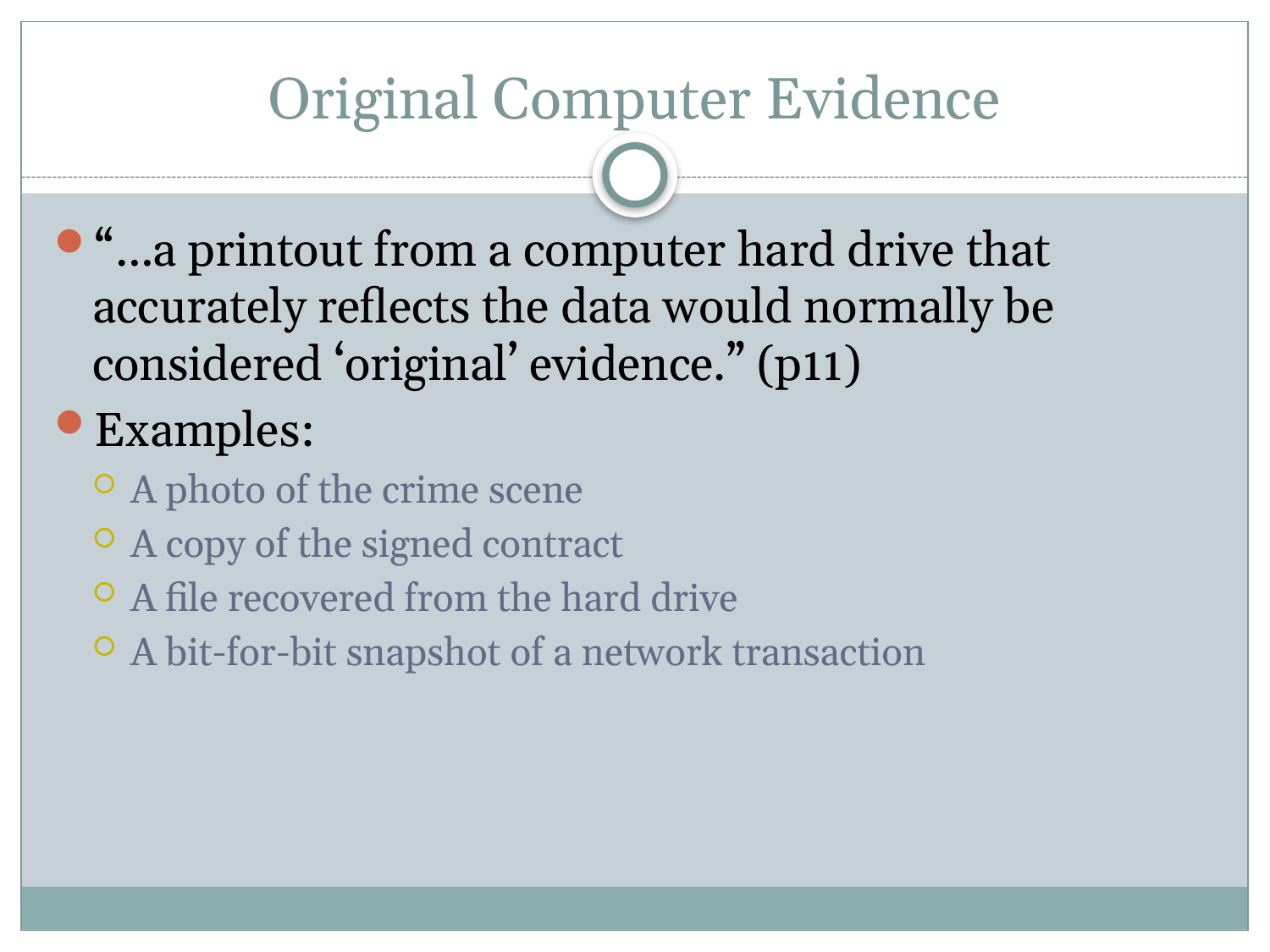

# Original Computer Evidence
“…a printout from a computer hard drive that accurately reflects the data would normally be considered ‘original’ evidence.” (p11)
Examples:
A photo of the crime scene
A copy of the signed contract
A file recovered from the hard drive
A bit-for-bit snapshot of a network transaction